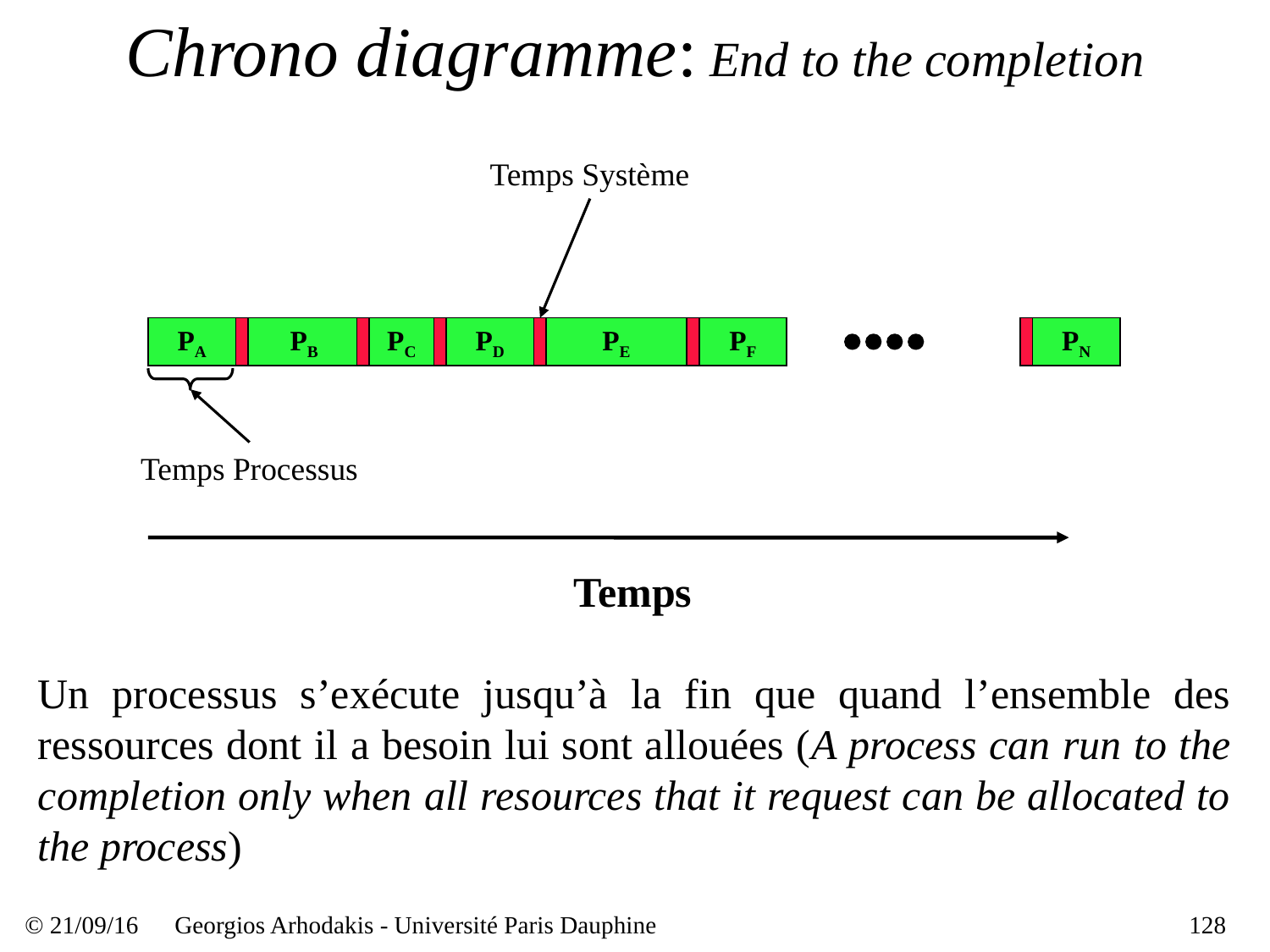

# Chrono diagramme: End to the completion
Temps Système
PA

PB

PC

PD

PE

PF

PN

Temps Processus

Temps
Un processus s’exécute jusqu’à la fin que quand l’ensemble des ressources dont il a besoin lui sont allouées (A process can run to the completion only when all resources that it request can be allocated to the process)
© 21/09/16
Georgios Arhodakis - Université Paris Dauphine
128